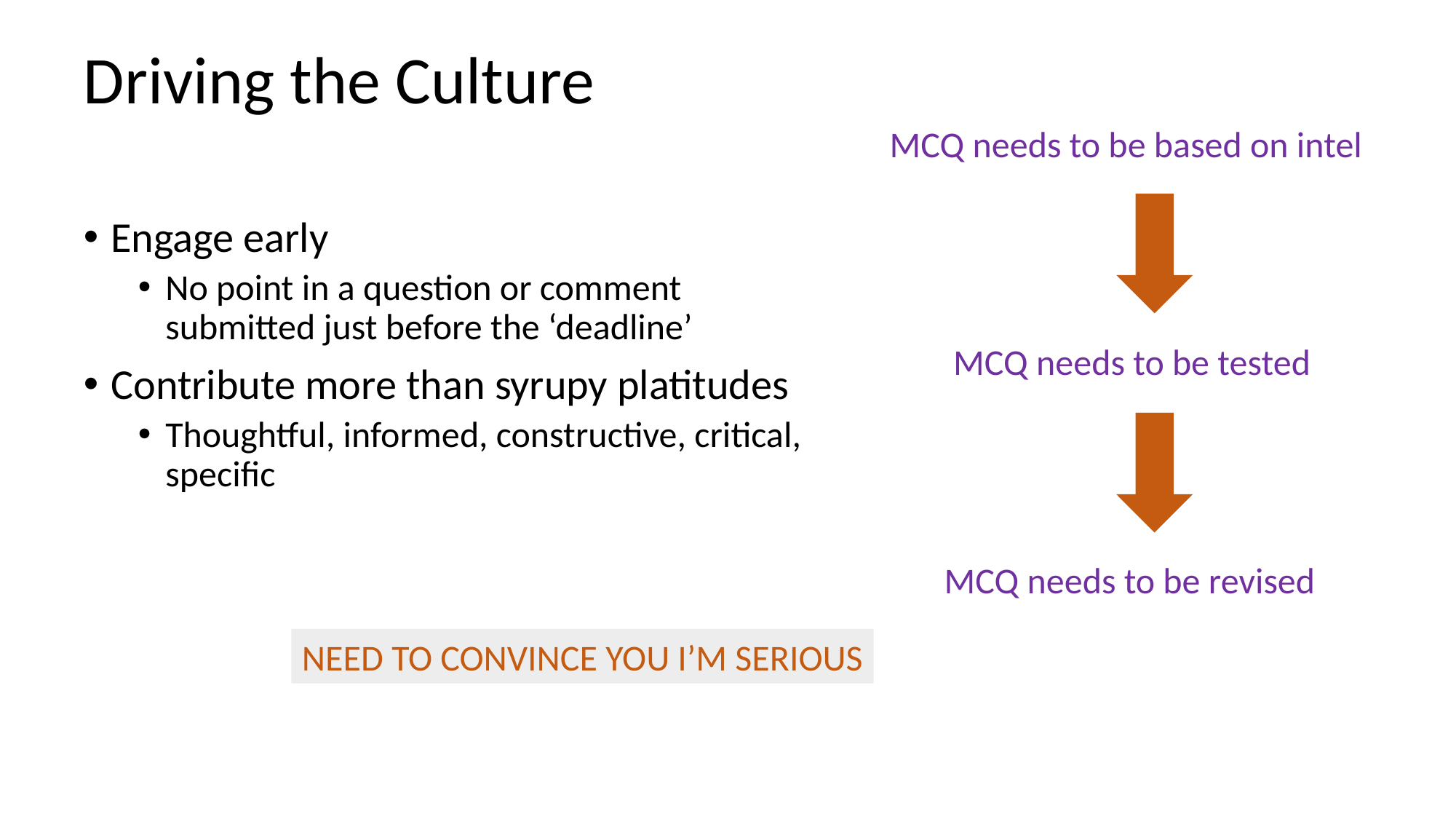

# Driving the Culture
MCQ needs to be based on intel

Engage early
No point in a question or comment submitted just before the ‘deadline’
Contribute more than syrupy platitudes
Thoughtful, informed, constructive, critical, specific
MCQ needs to be tested

MCQ needs to be revised
NEED TO CONVINCE YOU I’M SERIOUS